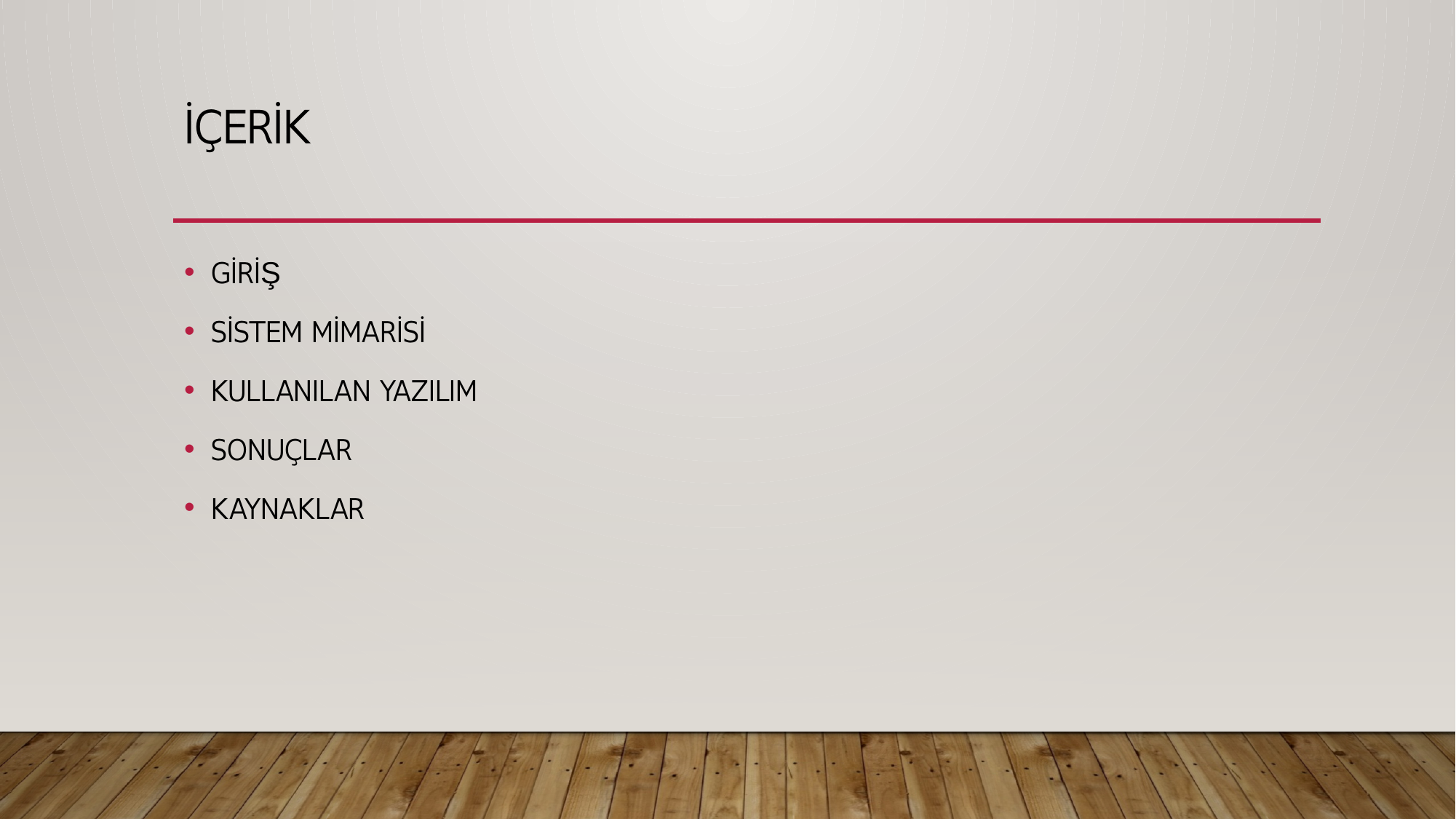

# İÇERİK
GİRİŞ
SİSTEM MİMARİSİ
KULLANILAN YAZILIM
SONUÇLAR
KAYNAKLAR